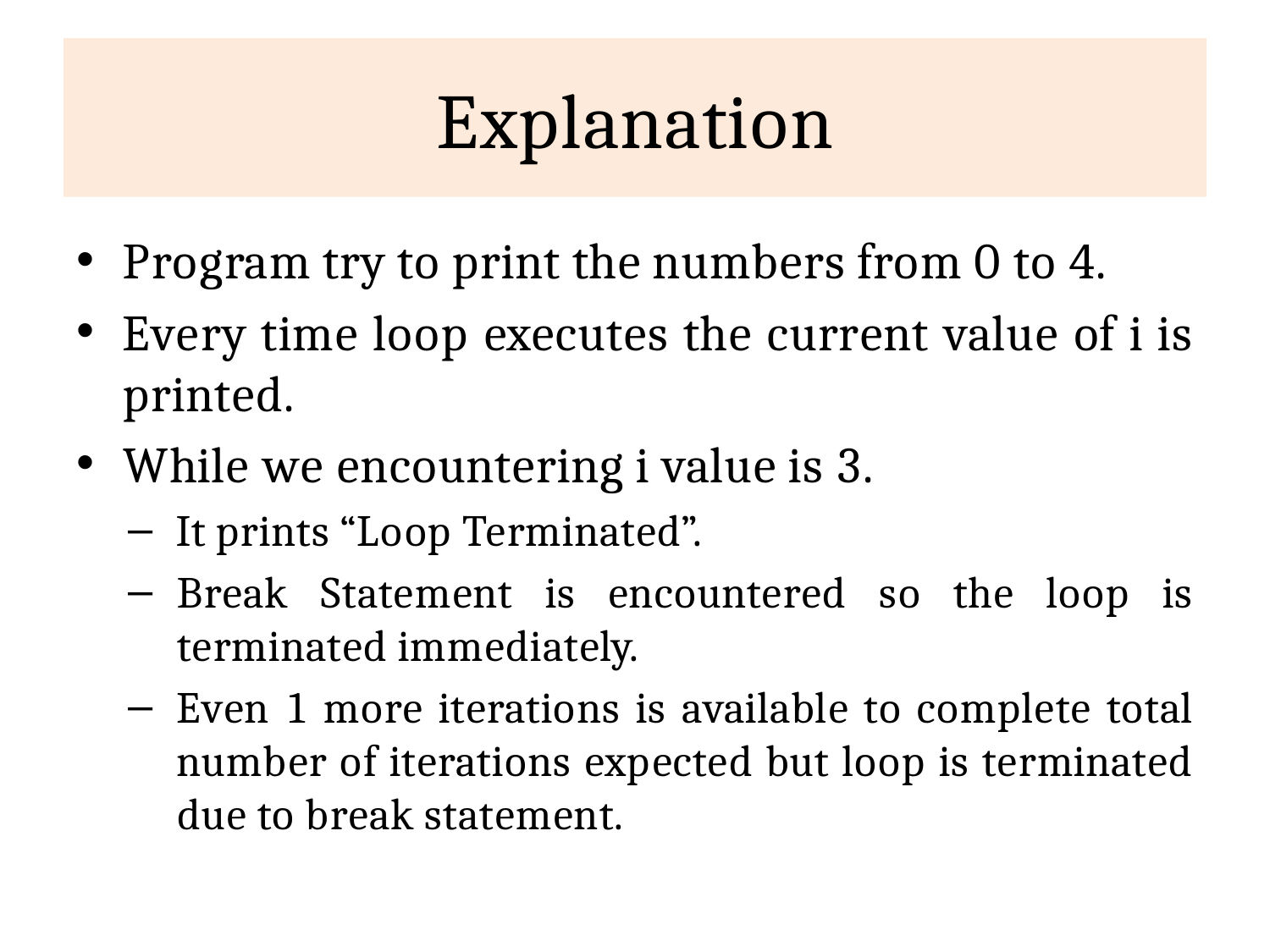

# Explanation
Program try to print the numbers from 0 to 4.
Every time loop executes the current value of i is printed.
While we encountering i value is 3.
It prints “Loop Terminated”.
Break Statement is encountered so the loop is terminated immediately.
Even 1 more iterations is available to complete total number of iterations expected but loop is terminated due to break statement.